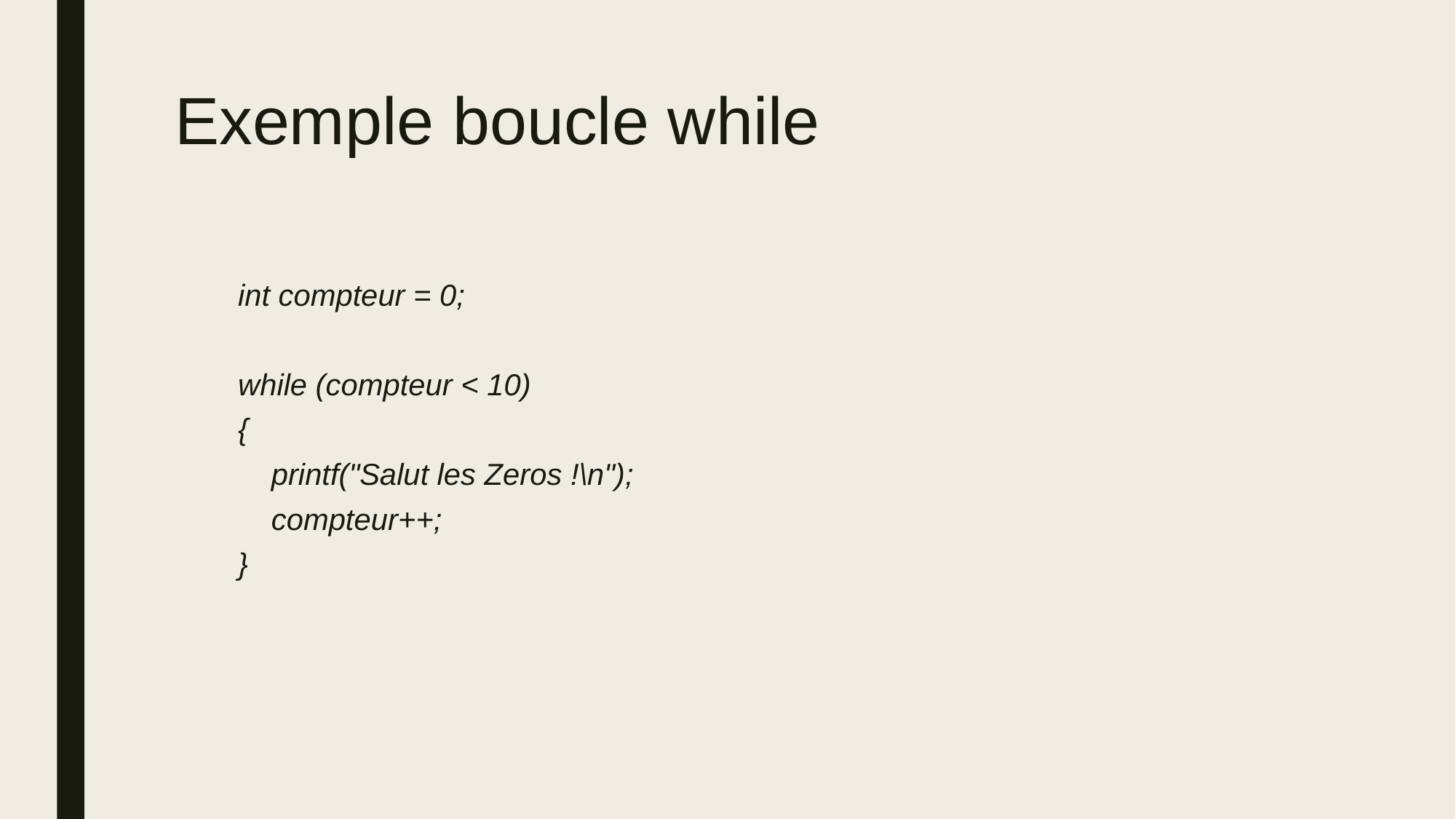

# Exemple boucle while
int compteur = 0;

while (compteur < 10)
{
    printf("Salut les Zeros !\n");
    compteur++;
}